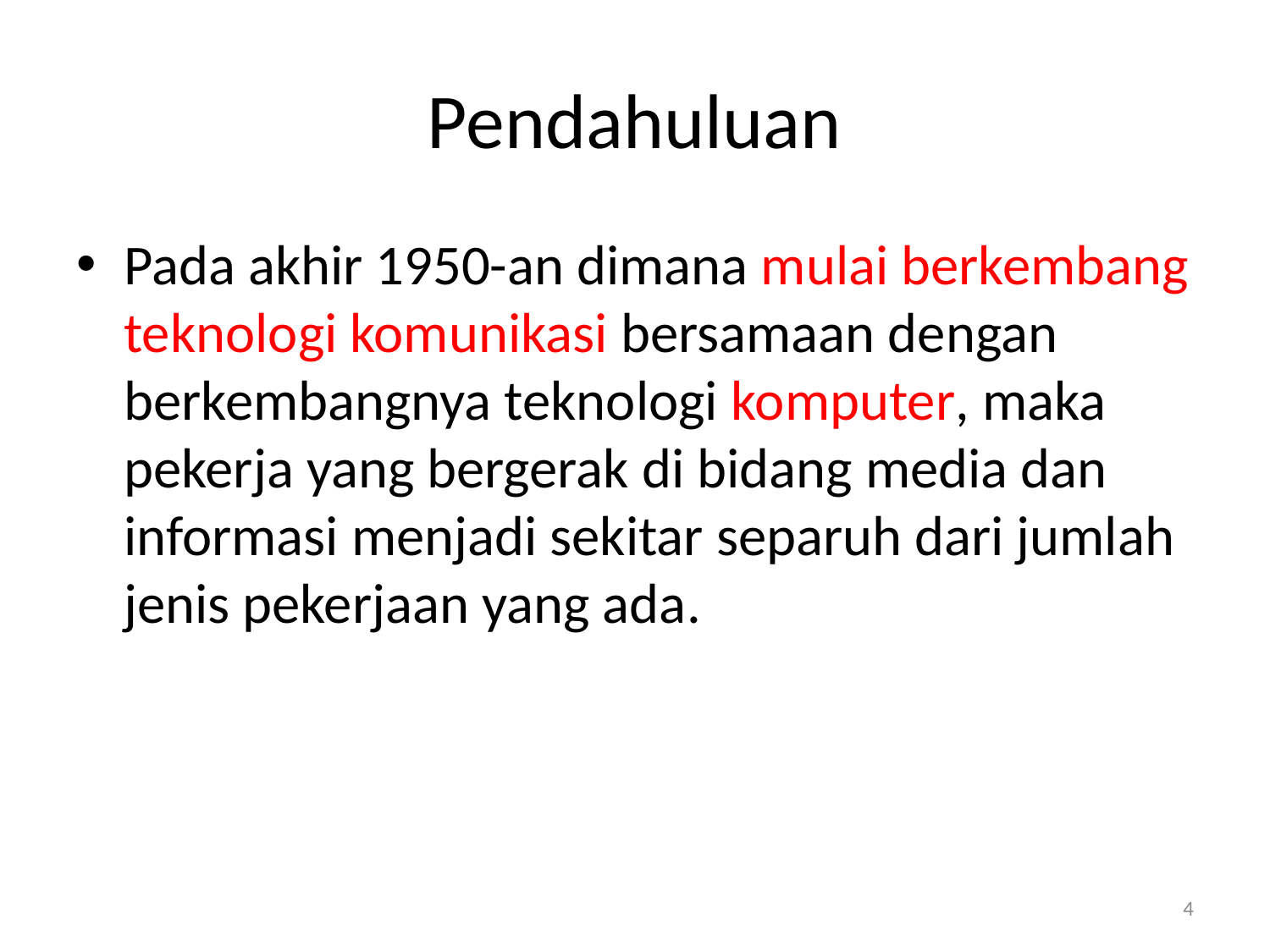

# Pendahuluan
Pada akhir 1950-an dimana mulai berkembang teknologi komunikasi bersamaan dengan berkembangnya teknologi komputer, maka pekerja yang bergerak di bidang media dan informasi menjadi sekitar separuh dari jumlah jenis pekerjaan yang ada.
4